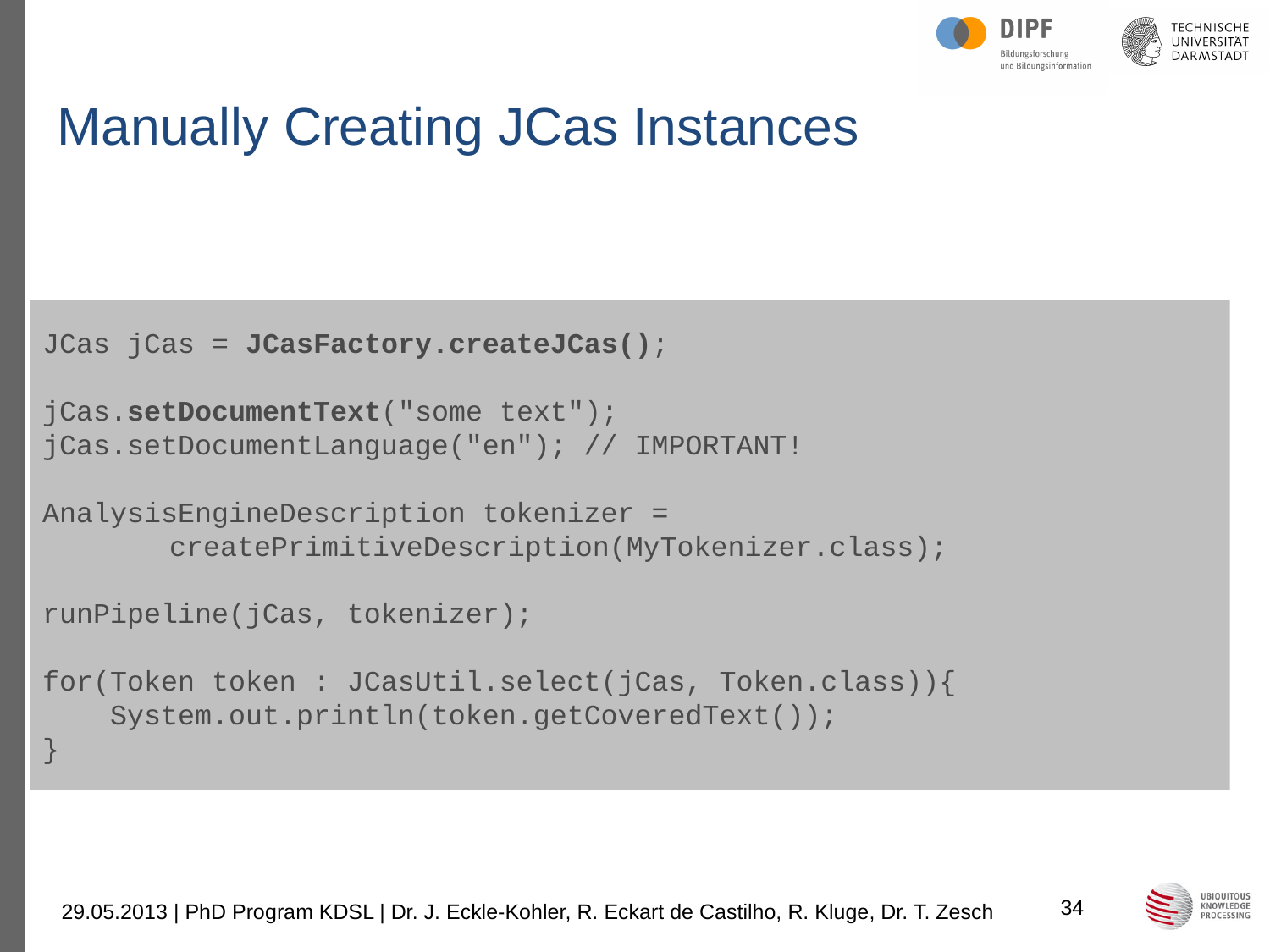

Manually Creating JCas Instances

JCas jCas = JCasFactory.createJCas();

jCas.setDocumentText("some text");
jCas.setDocumentLanguage("en"); // IMPORTANT!

AnalysisEngineDescription tokenizer =
	createPrimitiveDescription(MyTokenizer.class);

runPipeline(jCas, tokenizer);

for(Token token : JCasUtil.select(jCas, Token.class)){
    System.out.println(token.getCoveredText());
}
34
29.05.2013 | PhD Program KDSL | Dr. J. Eckle-Kohler, R. Eckart de Castilho, R. Kluge, Dr. T. Zesch